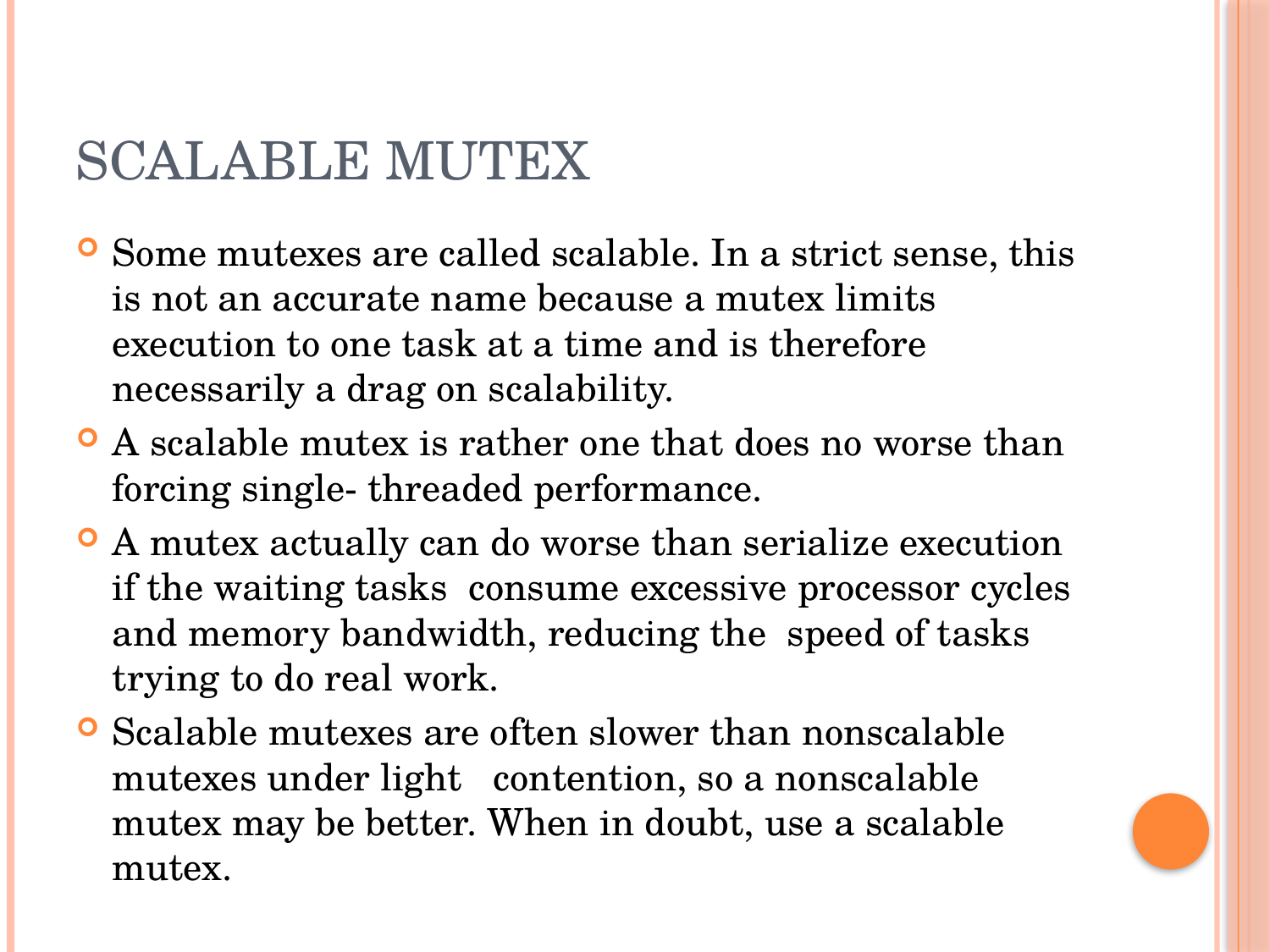

# SCALABLE MUTEX
Some mutexes are called scalable. In a strict sense, this is not an accurate name because a mutex limits execution to one task at a time and is therefore necessarily a drag on scalability.
A scalable mutex is rather one that does no worse than forcing single- threaded performance.
A mutex actually can do worse than serialize execution if the waiting tasks  consume excessive processor cycles and memory bandwidth, reducing the  speed of tasks trying to do real work.
Scalable mutexes are often slower than nonscalable mutexes under light   contention, so a nonscalable mutex may be better. When in doubt, use a scalable mutex.